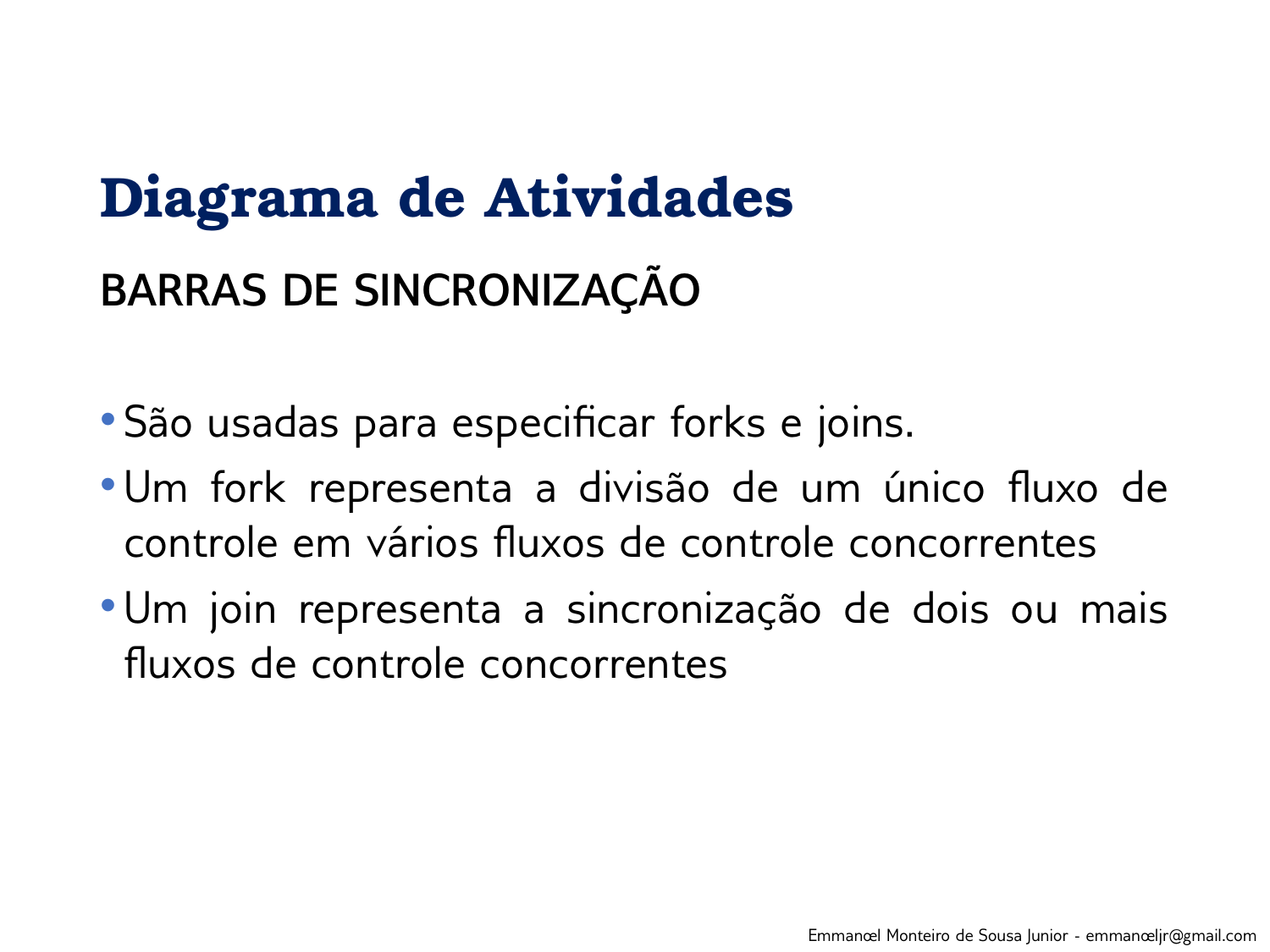

# Diagrama de Atividades
BARRAS DE SINCRONIZAÇÃO

São usadas para especificar forks e joins.
Um fork representa a divisão de um único fluxo de controle em vários fluxos de controle concorrentes
Um join representa a sincronização de dois ou mais fluxos de controle concorrentes
Emmanoel Monteiro de Sousa Junior - emmanoeljr@gmail.com